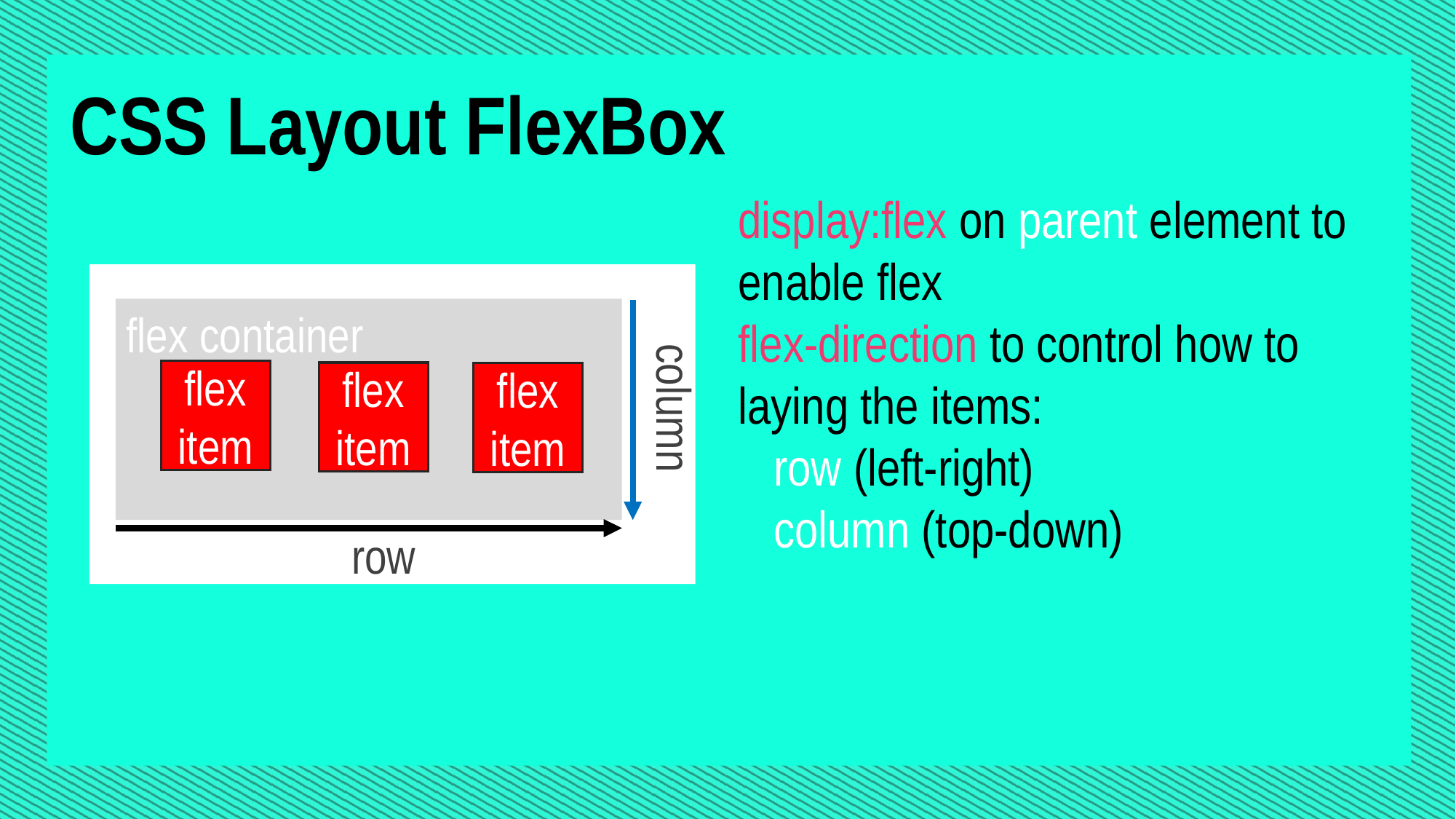

CSS Layout FlexBox
display:flex on parent element to enable flex
flex-direction to control how to laying the items:
   row (left-right)
   column (top-down)

flex container
column
flex item
flex item
flex item
row